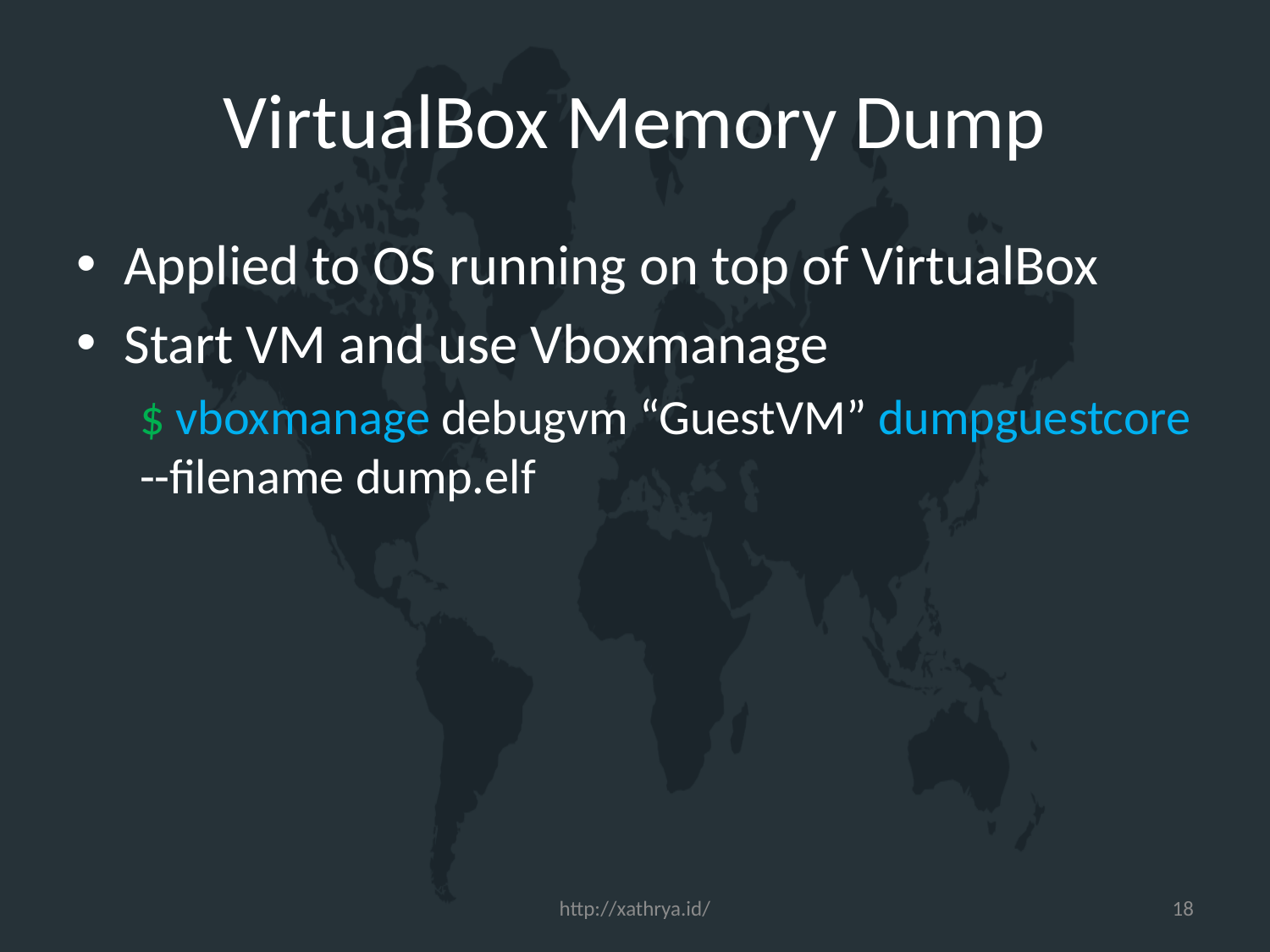

# VirtualBox Memory Dump
Applied to OS running on top of VirtualBox
Start VM and use Vboxmanage
$ vboxmanage debugvm “GuestVM” dumpguestcore --filename dump.elf

http://xathrya.id/
18